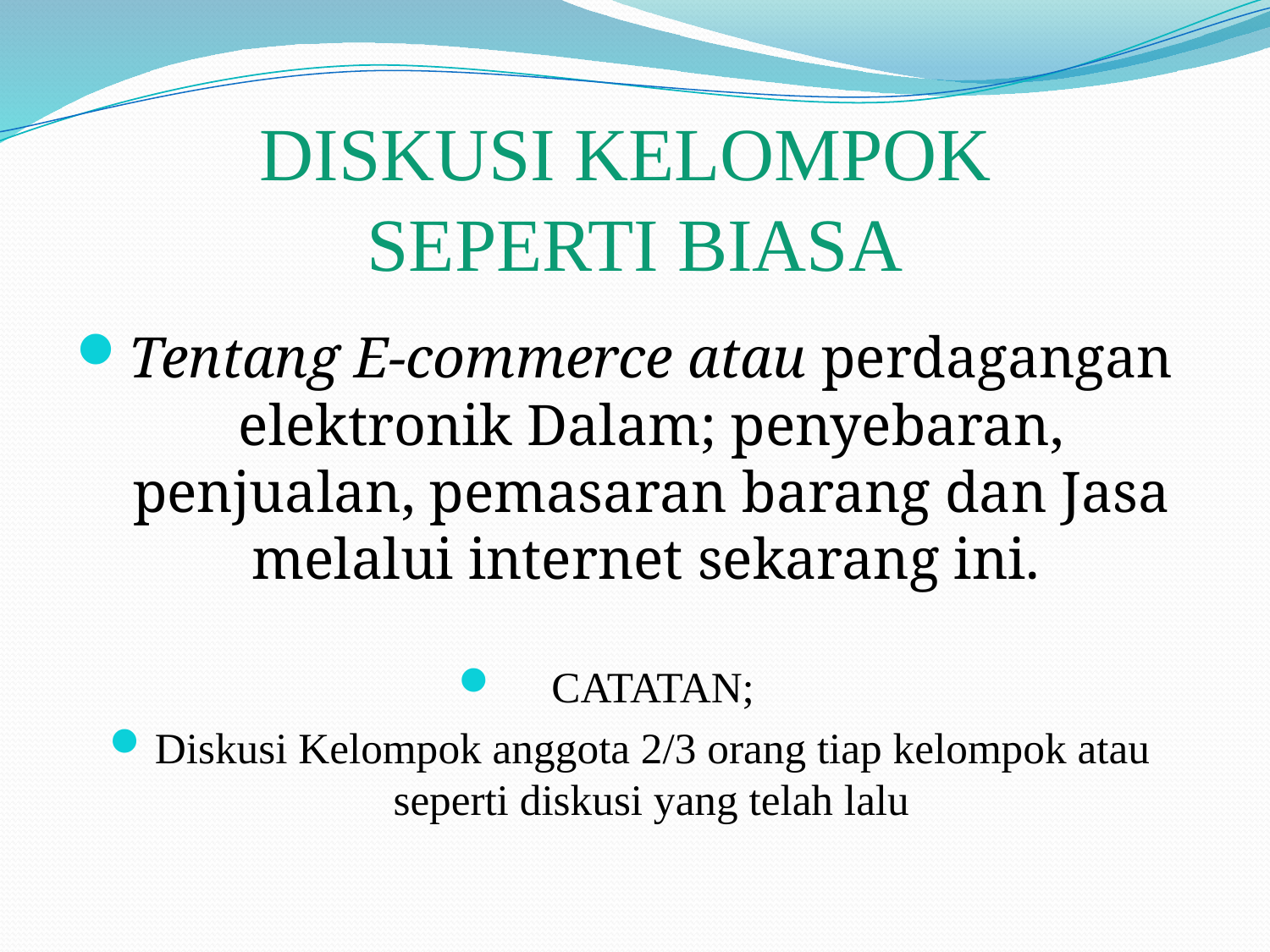

# DISKUSI KELOMPOK SEPERTI BIASA
Tentang E-commerce atau perdagangan  elektronik Dalam; penyebaran, penjualan, pemasaran barang dan Jasa melalui internet sekarang ini.

CATATAN;
Diskusi Kelompok anggota 2/3 orang tiap kelompok atau seperti diskusi yang telah lalu